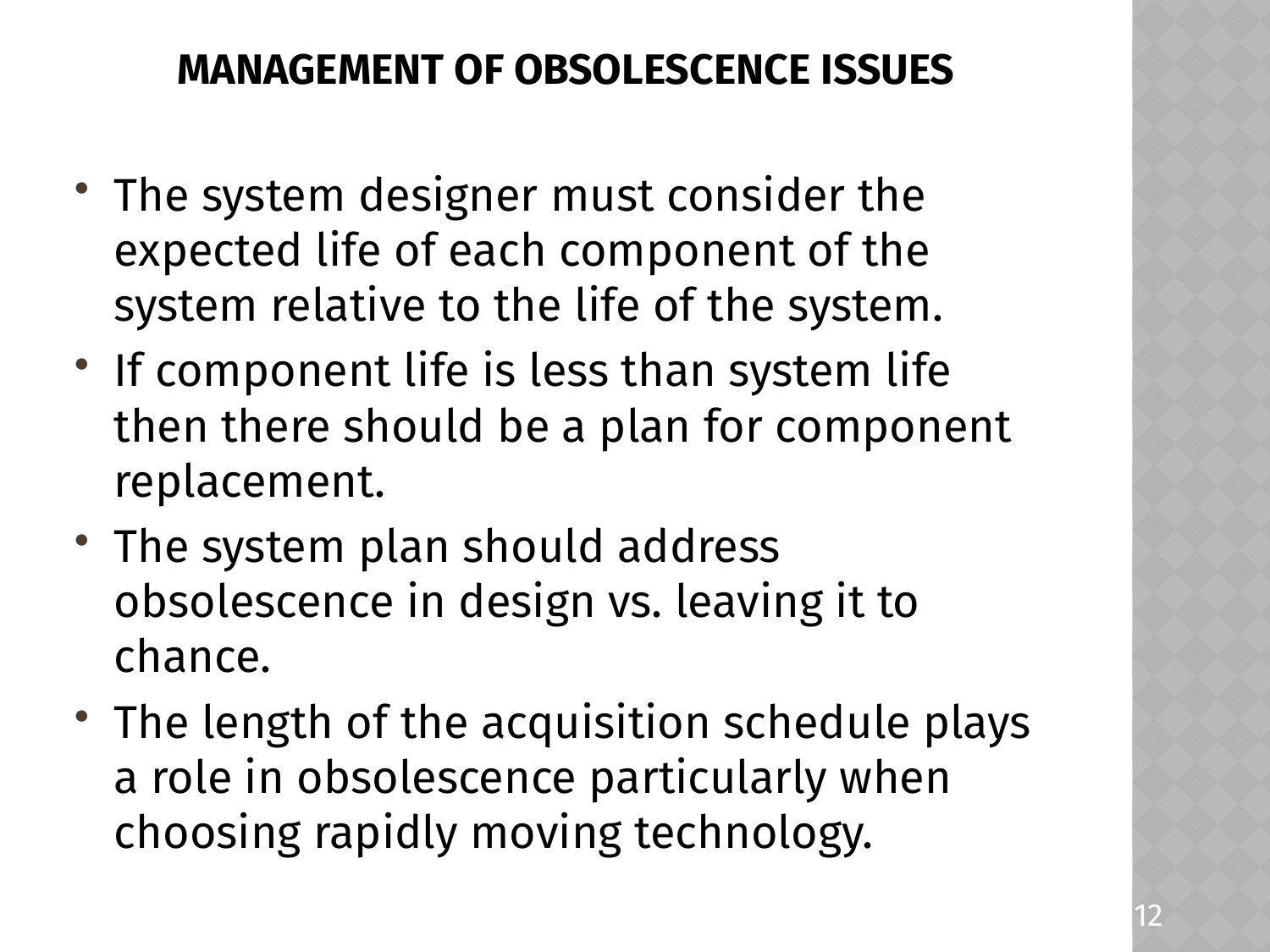

# Management of Obsolescence Issues
The system designer must consider the expected life of each component of the system relative to the life of the system.
If component life is less than system life then there should be a plan for component replacement.
The system plan should address obsolescence in design vs. leaving it to chance.
The length of the acquisition schedule plays a role in obsolescence particularly when choosing rapidly moving technology.

12